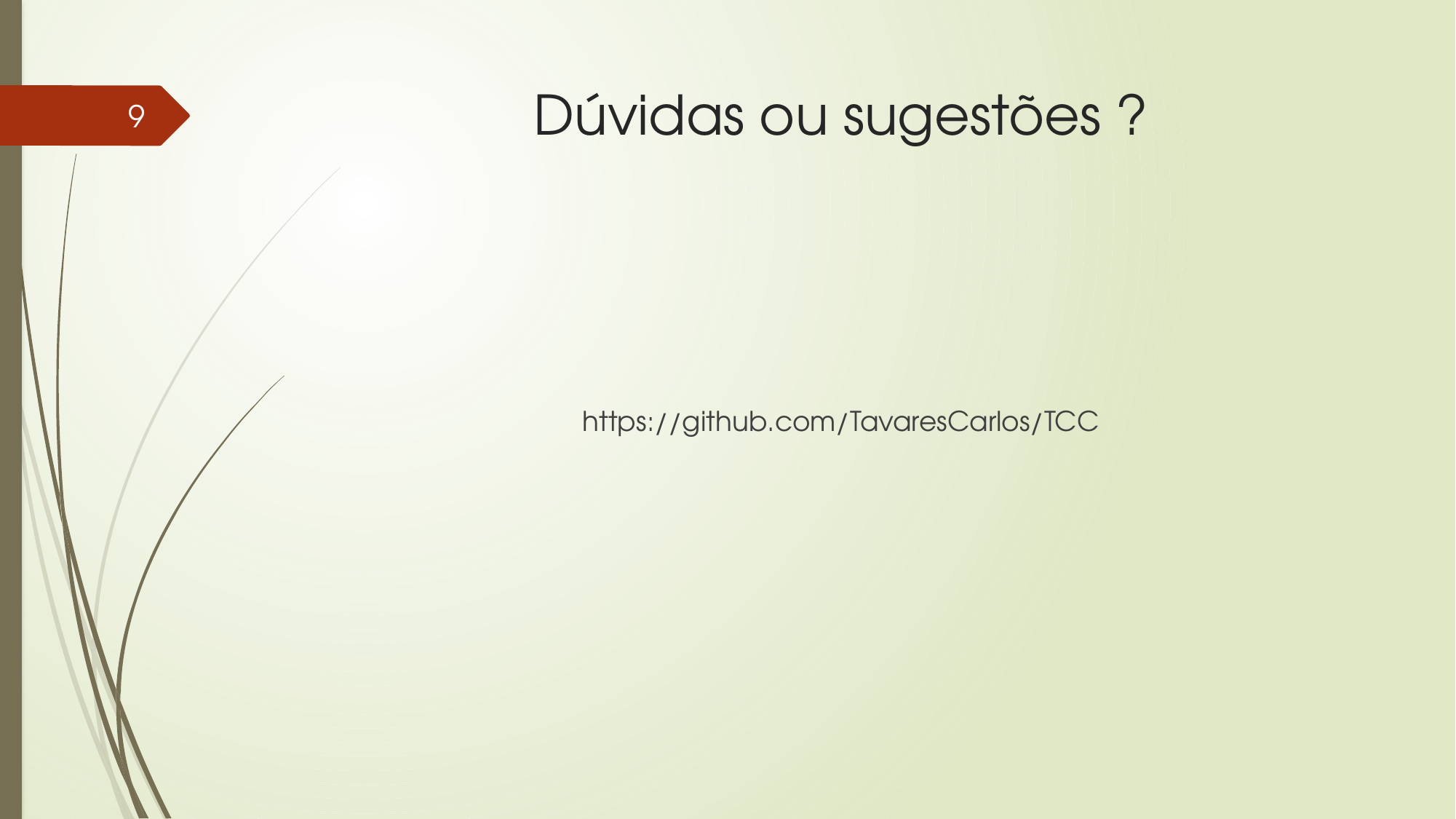

# Dúvidas ou sugestões ?
9

https://github.com/TavaresCarlos/TCC